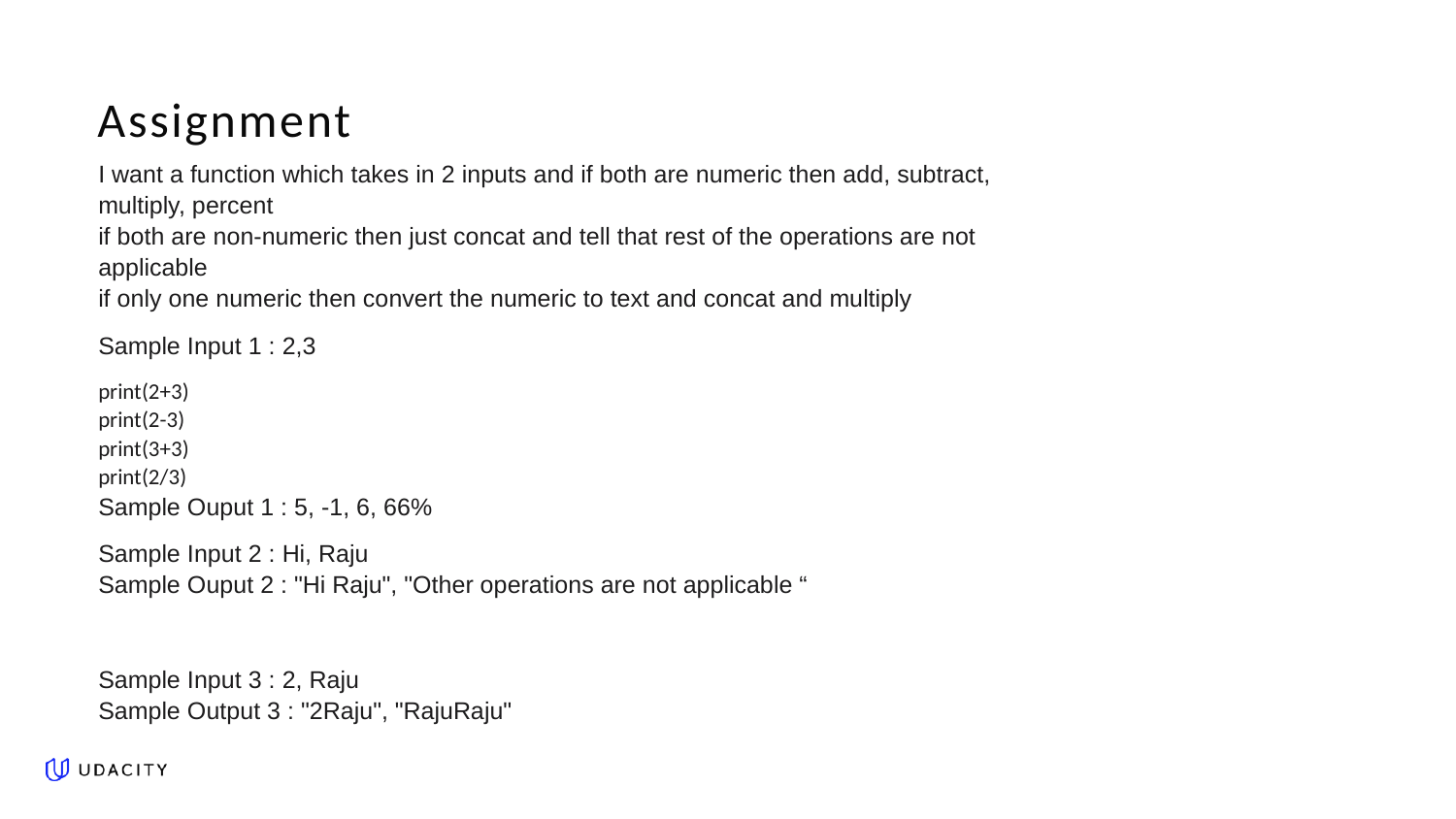

# Assignment
I want a function which takes in 2 inputs and if both are numeric then add, subtract, multiply, percent
if both are non-numeric then just concat and tell that rest of the operations are not applicable
if only one numeric then convert the numeric to text and concat and multiply
Sample Input 1 : 2,3
print(2+3)
print(2-3)
print(3+3)
print(2/3)
Sample Ouput 1 : 5, -1, 6, 66%
Sample Input 2 : Hi, Raju
Sample Ouput 2 : "Hi Raju", "Other operations are not applicable “

Sample Input 3 : 2, Raju
Sample Output 3 : "2Raju", "RajuRaju"